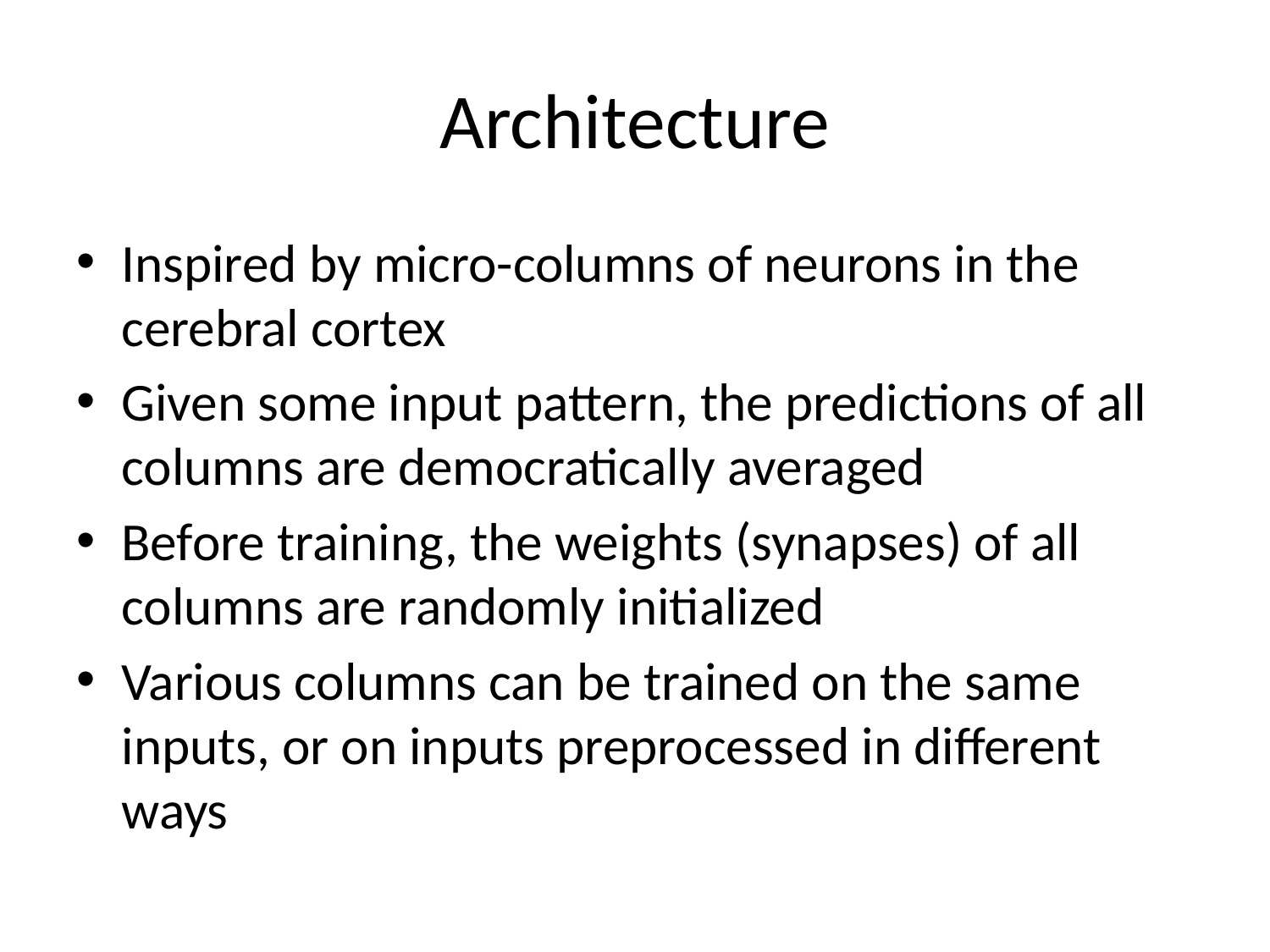

# Architecture
Inspired by micro-columns of neurons in the cerebral cortex
Given some input pattern, the predictions of all columns are democratically averaged
Before training, the weights (synapses) of all columns are randomly initialized
Various columns can be trained on the same inputs, or on inputs preprocessed in different ways